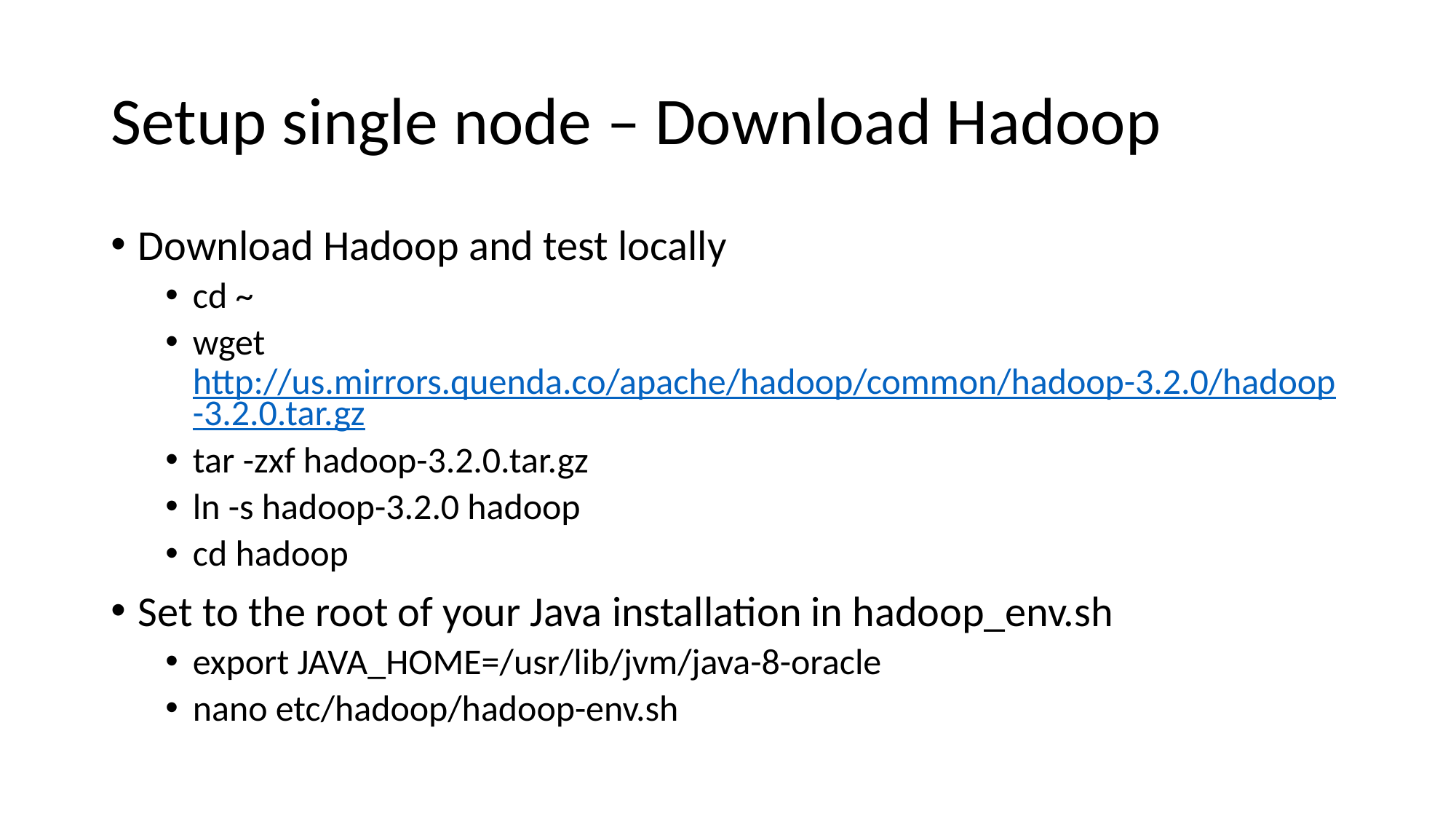

# Setup single node – Download Hadoop
Download Hadoop and test locally
cd ~
wget http://us.mirrors.quenda.co/apache/hadoop/common/hadoop-3.2.0/hadoop-3.2.0.tar.gz
tar -zxf hadoop-3.2.0.tar.gz
ln -s hadoop-3.2.0 hadoop
cd hadoop
Set to the root of your Java installation in hadoop_env.sh
export JAVA_HOME=/usr/lib/jvm/java-8-oracle
nano etc/hadoop/hadoop-env.sh